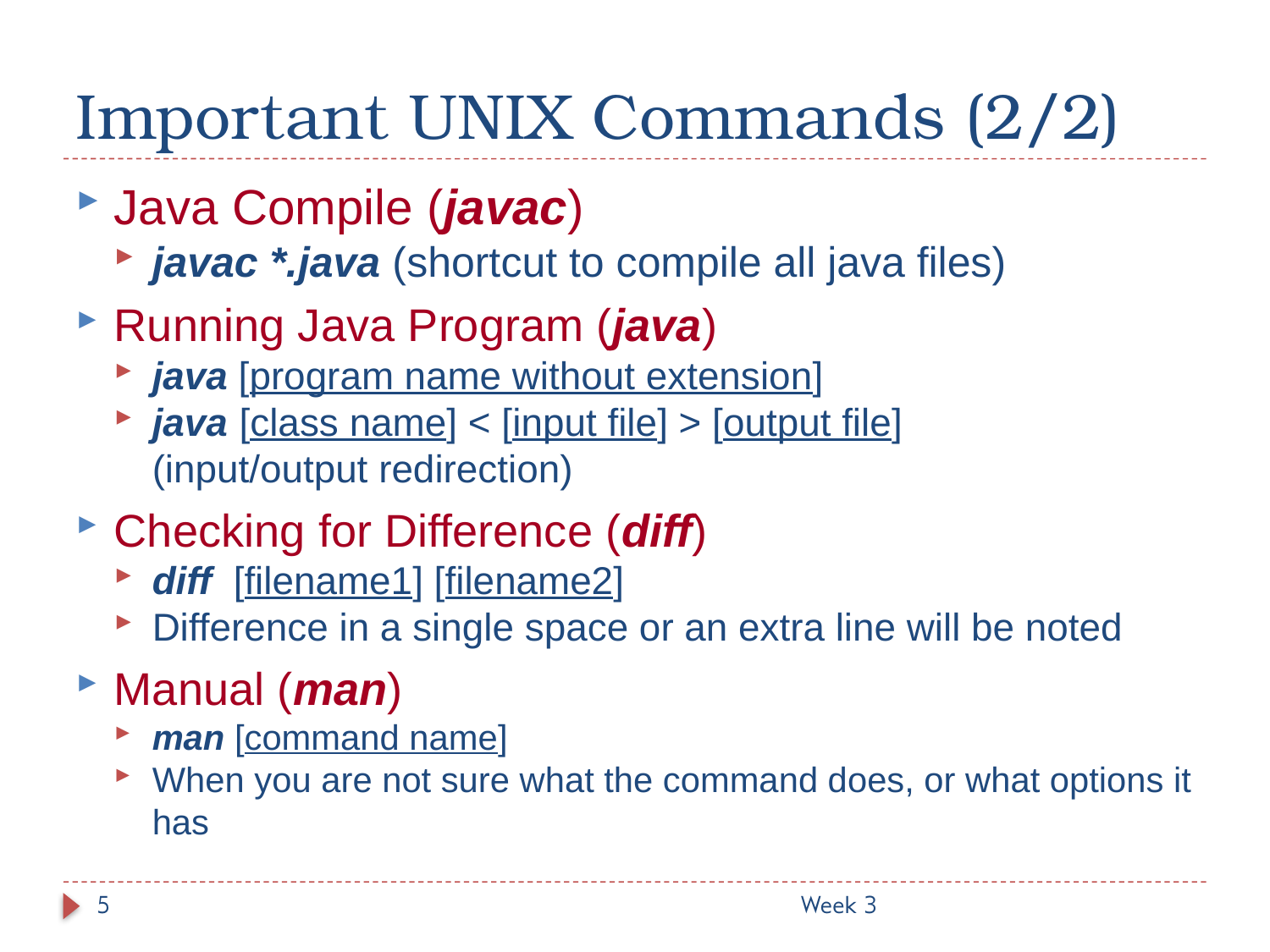

# Important UNIX Commands (2/2)
Java Compile (javac)
javac *.java (shortcut to compile all java files)
Running Java Program (java)
java [program name without extension]
java [class name] < [input file] > [output file]
(input/output redirection)
Checking for Difference (diff)
diff  [filename1] [filename2]
Difference in a single space or an extra line will be noted
Manual (man)
man [command name]
When you are not sure what the command does, or what options it has
5
Week 3